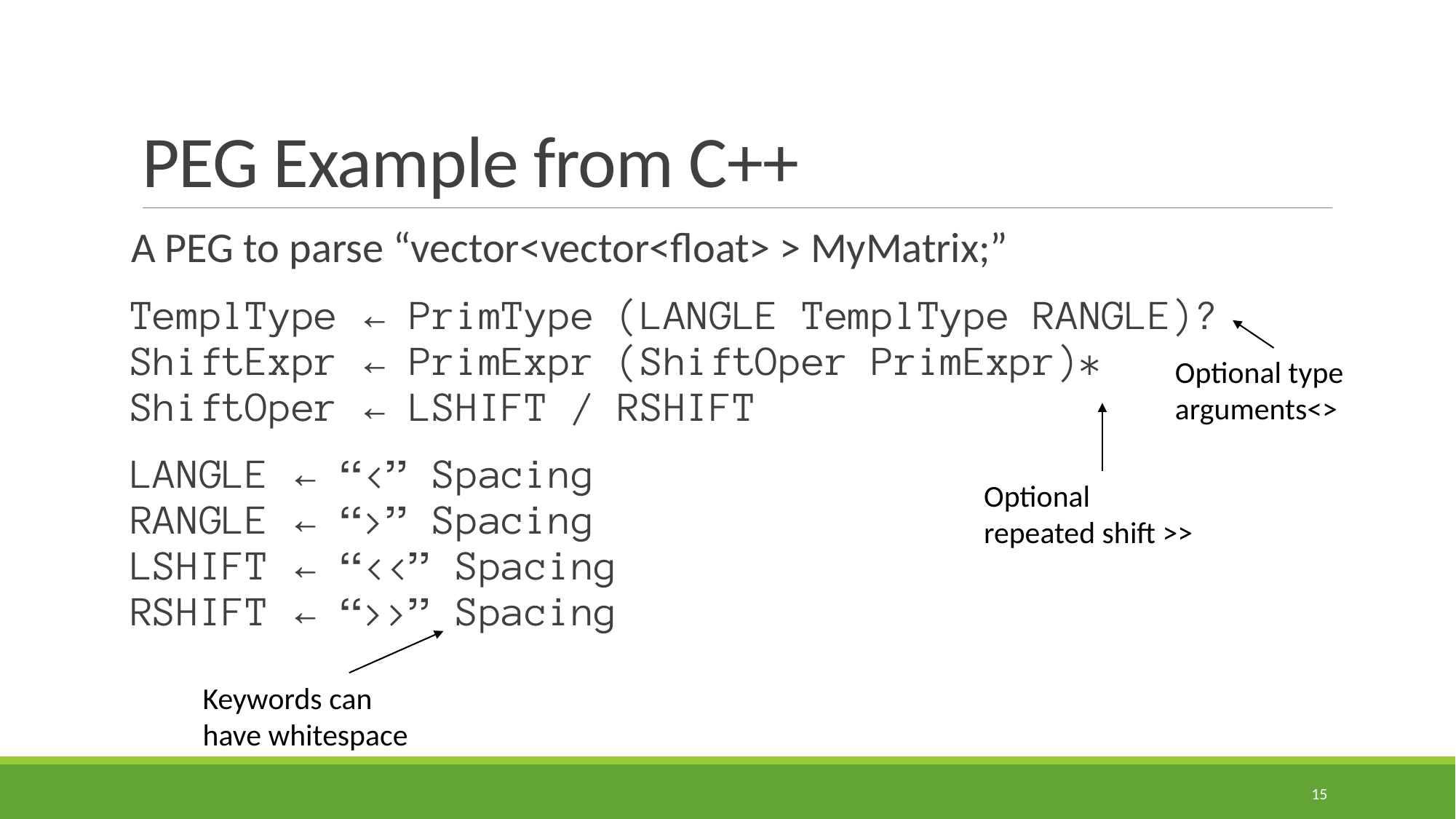

# PEG Example from C++
A PEG to parse “vector<vector<float> > MyMatrix;”
TemplType ← PrimType (LANGLE TemplType RANGLE)?
ShiftExpr ← PrimExpr (ShiftOper PrimExpr)*
ShiftOper ← LSHIFT / RSHIFT
LANGLE ← “<” Spacing
RANGLE ← “>” Spacing
LSHIFT ← “<<” Spacing
RSHIFT ← “>>” Spacing
Optional type arguments<>
Optional repeated shift >>
Keywords can have whitespace
15